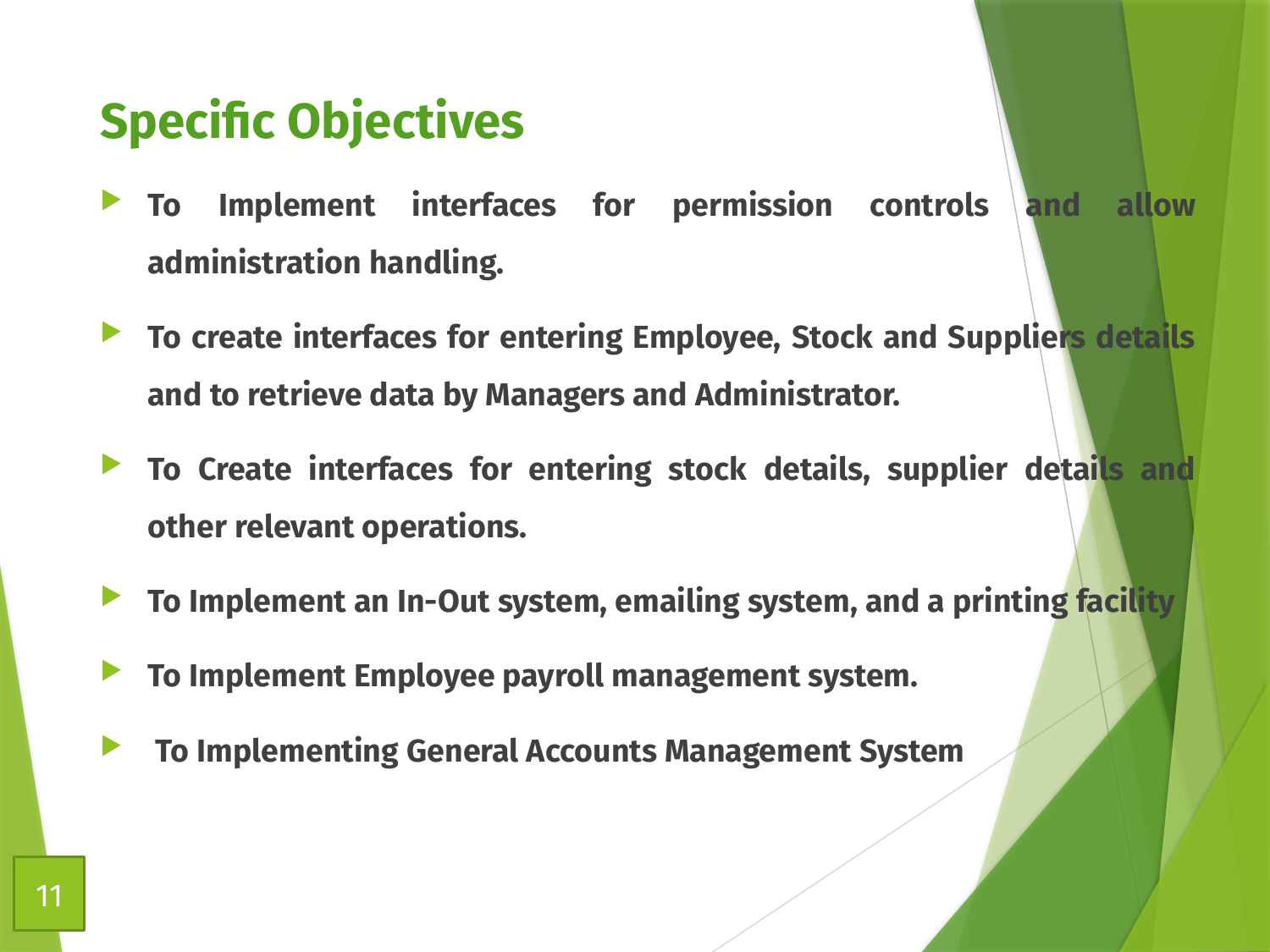

Specific Objectives
To Implement interfaces for permission controls and allow administration handling.
To create interfaces for entering Employee, Stock and Suppliers details and to retrieve data by Managers and Administrator.
To Create interfaces for entering stock details, supplier details and other relevant operations.
To Implement an In-Out system, emailing system, and a printing facility
To Implement Employee payroll management system.
 To Implementing General Accounts Management System

#
11